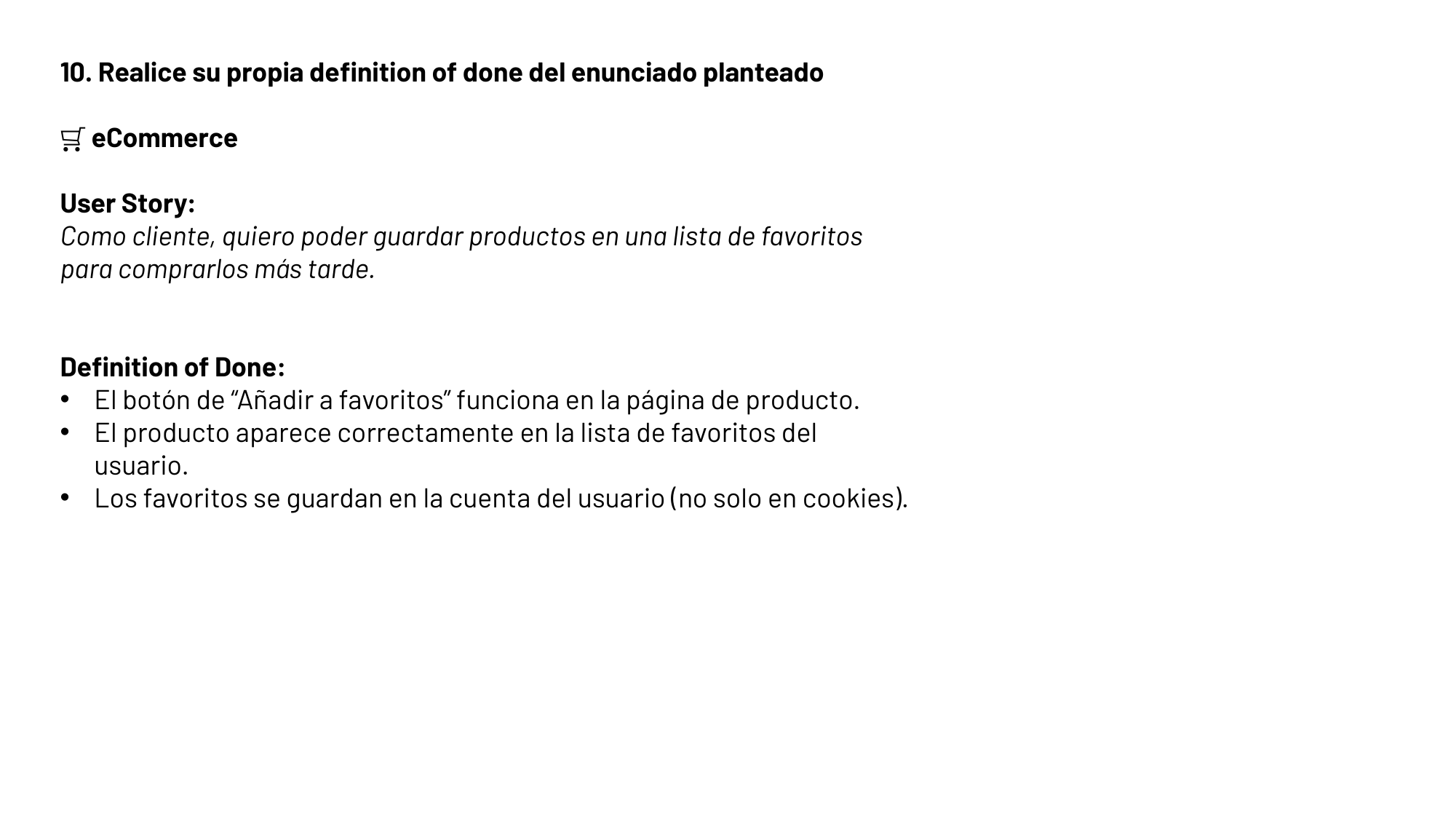

10. Realice su propia definition of done del enunciado planteado

🛒 eCommerce

User Story:
Como cliente, quiero poder guardar productos en una lista de favoritos para comprarlos más tarde.

Definition of Done:
El botón de “Añadir a favoritos” funciona en la página de producto.
El producto aparece correctamente en la lista de favoritos del usuario.
Los favoritos se guardan en la cuenta del usuario (no solo en cookies).